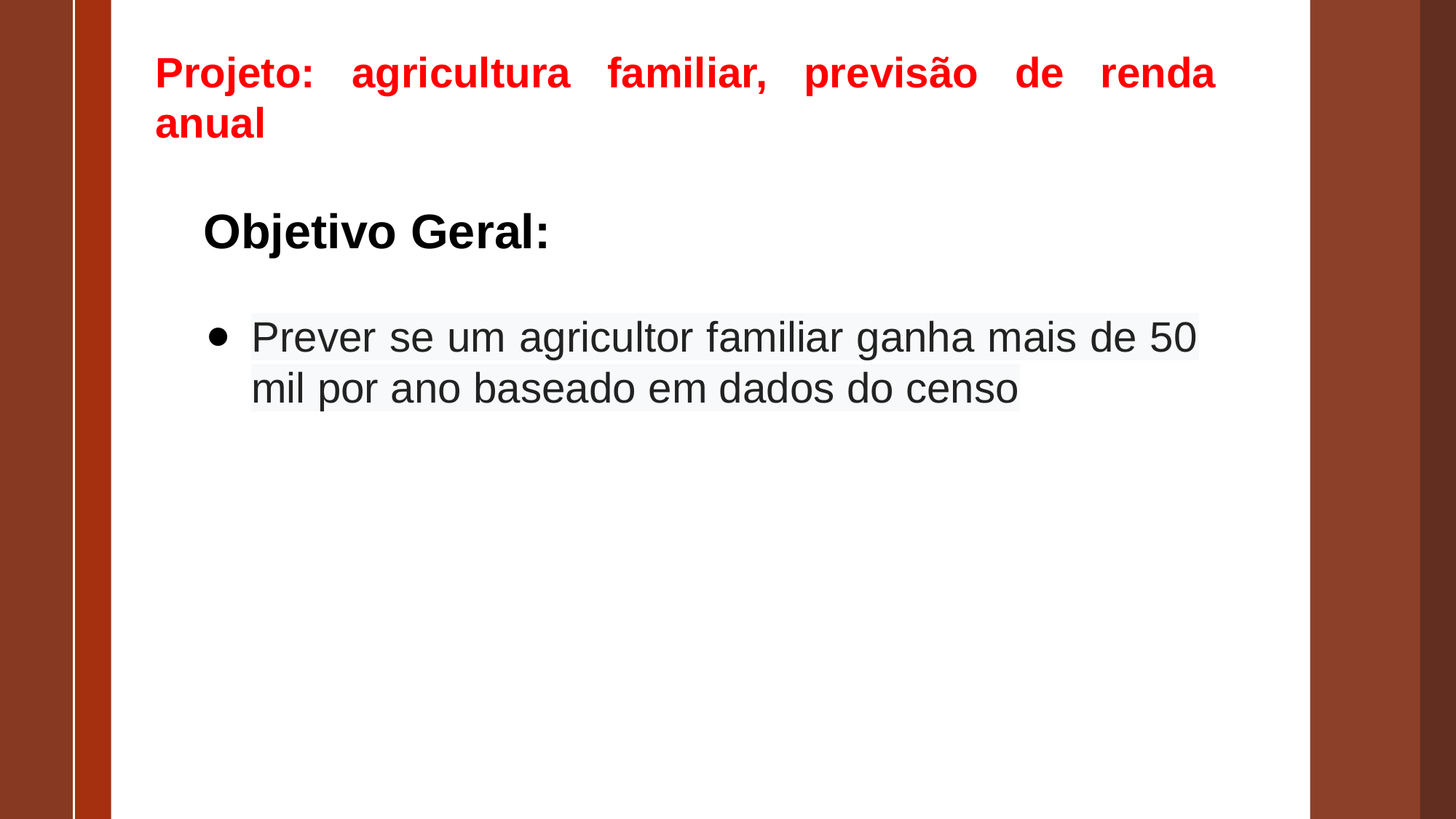

Projeto: agricultura familiar, previsão de renda anual
Objetivo Geral:

Prever se um agricultor familiar ganha mais de 50 mil por ano baseado em dados do censo